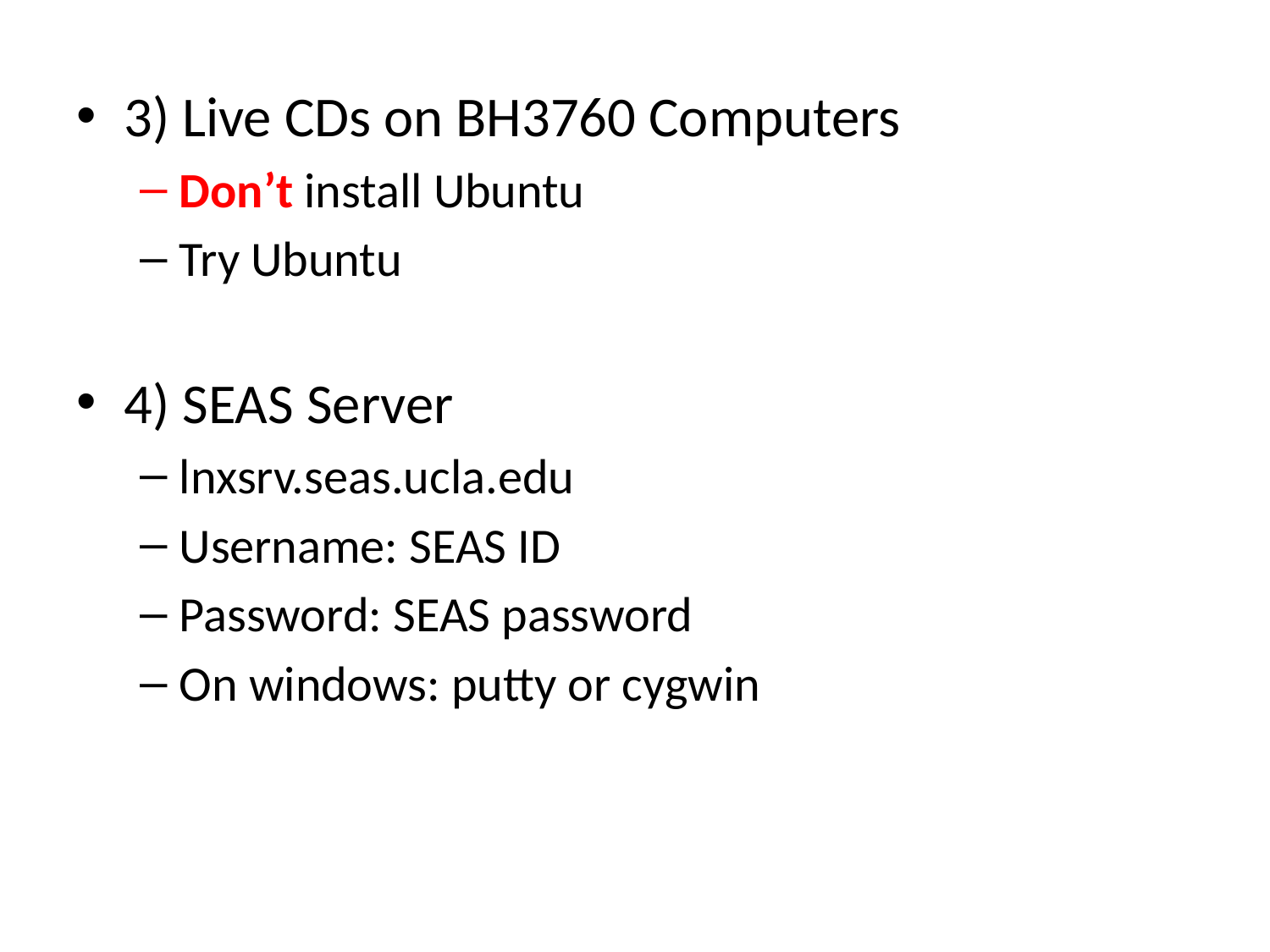

3) Live CDs on BH3760 Computers
Don’t install Ubuntu
Try Ubuntu

4) SEAS Server
lnxsrv.seas.ucla.edu
Username: SEAS ID
Password: SEAS password
On windows: putty or cygwin